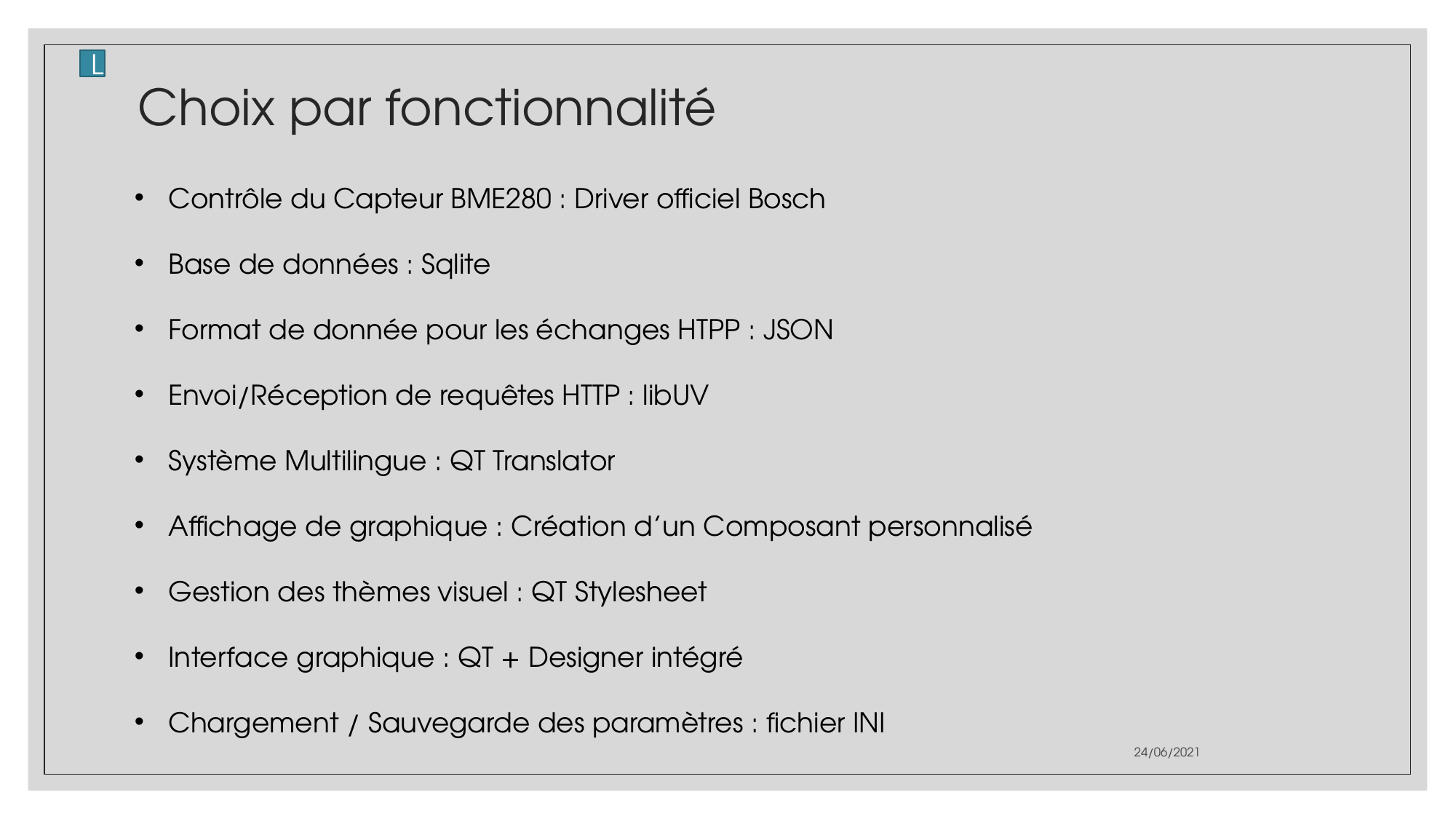

L
# Choix par fonctionnalité
Contrôle du Capteur BME280 : Driver officiel Bosch

Base de données : Sqlite

Format de donnée pour les échanges HTPP : JSON

Envoi/Réception de requêtes HTTP : libUV

Système Multilingue : QT Translator

Affichage de graphique : Création d’un Composant personnalisé

Gestion des thèmes visuel : QT Stylesheet

Interface graphique : QT + Designer intégré

Chargement / Sauvegarde des paramètres : fichier INI

24/06/2021